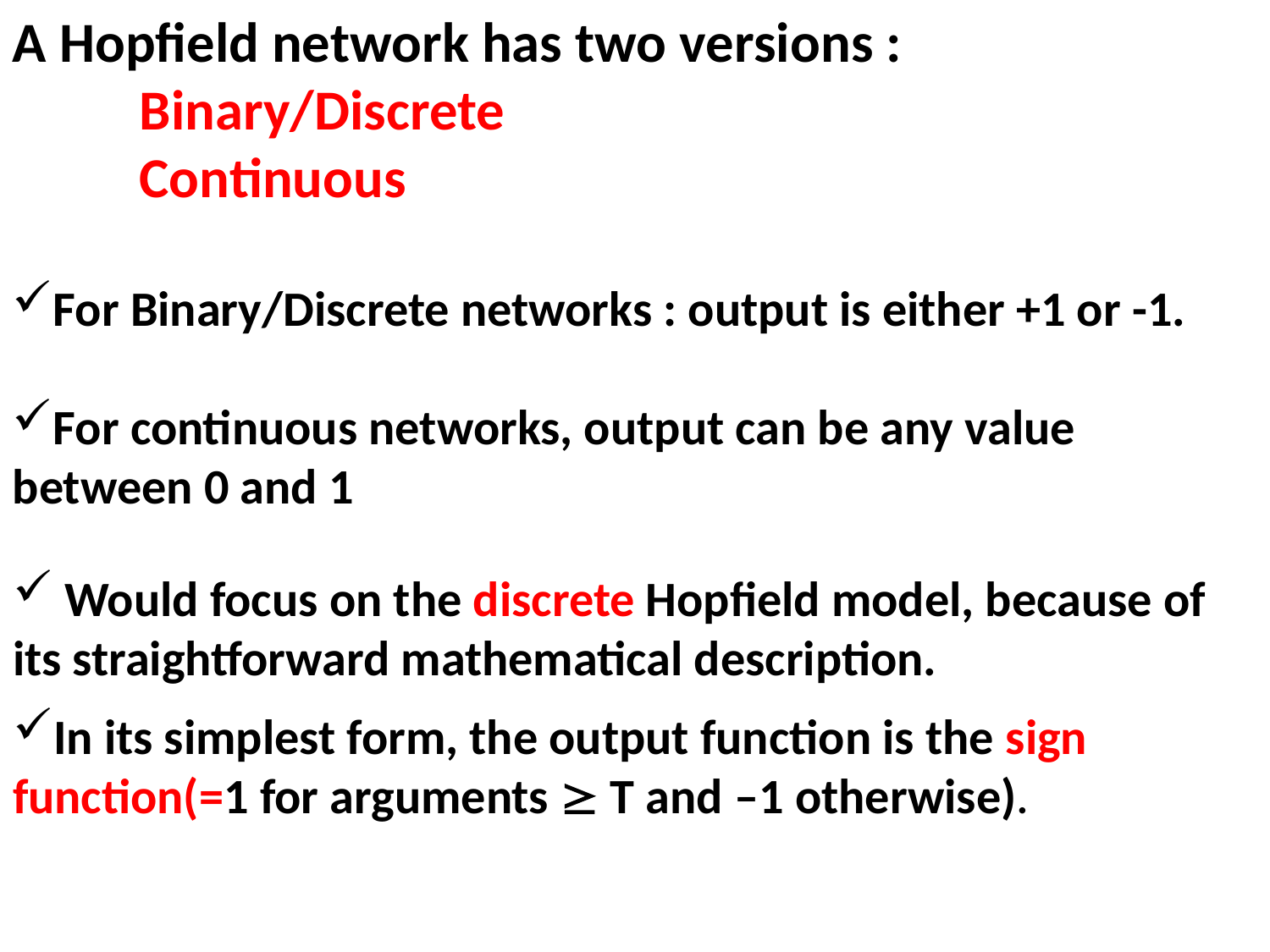

A Hopfield network has two versions :
	Binary/Discrete
	Continuous

For Binary/Discrete networks : output is either +1 or -1.

For continuous networks, output can be any value between 0 and 1

 Would focus on the discrete Hopfield model, because of its straightforward mathematical description.
In its simplest form, the output function is the sign function(=1 for arguments ≥ T and –1 otherwise).